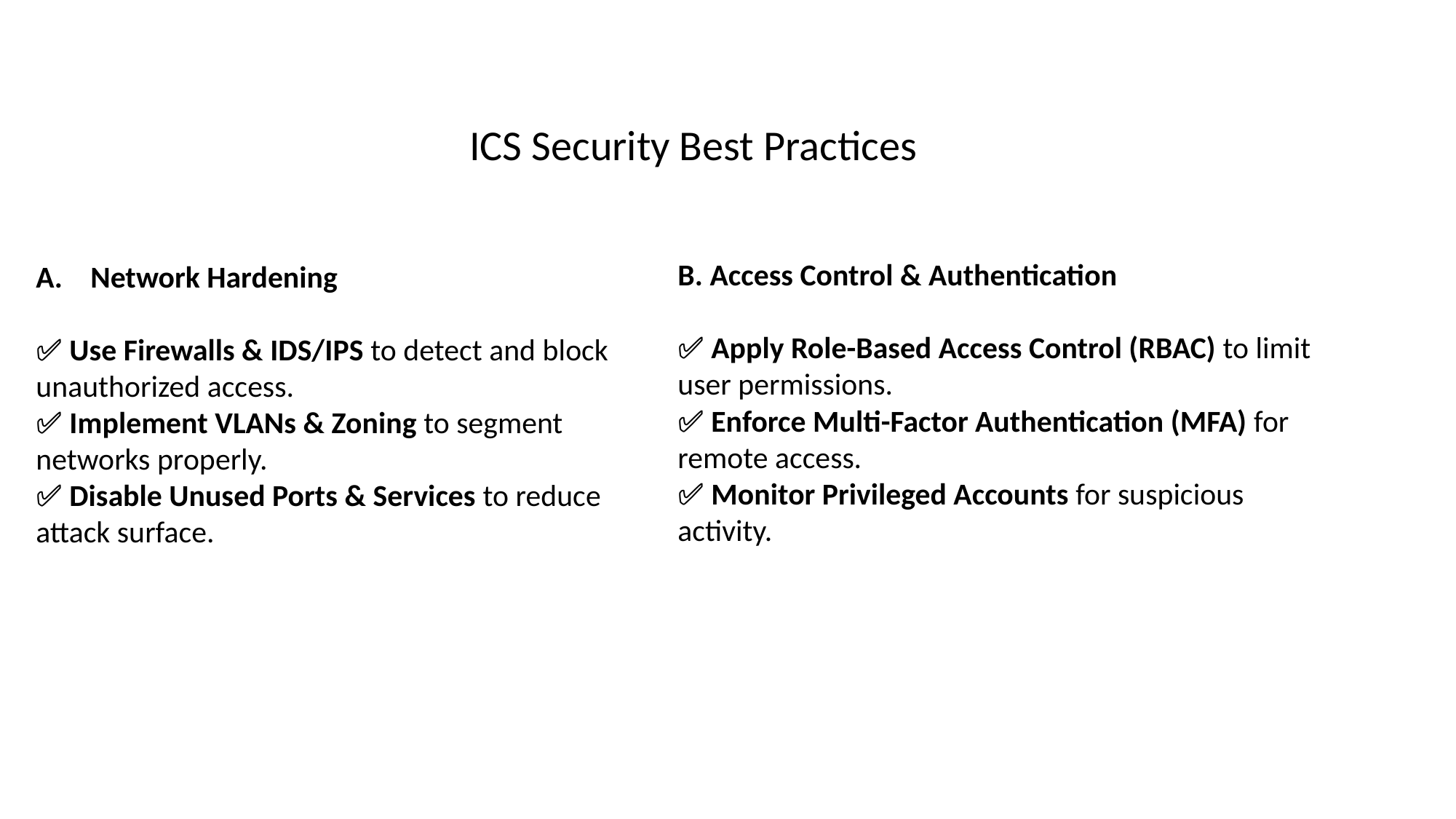

# ICS Security Best Practices
B. Access Control & Authentication

✅ Apply Role-Based Access Control (RBAC) to limit user permissions.
✅ Enforce Multi-Factor Authentication (MFA) for remote access.
✅ Monitor Privileged Accounts for suspicious activity.
Network Hardening

✅ Use Firewalls & IDS/IPS to detect and block unauthorized access.
✅ Implement VLANs & Zoning to segment networks properly.
✅ Disable Unused Ports & Services to reduce attack surface.